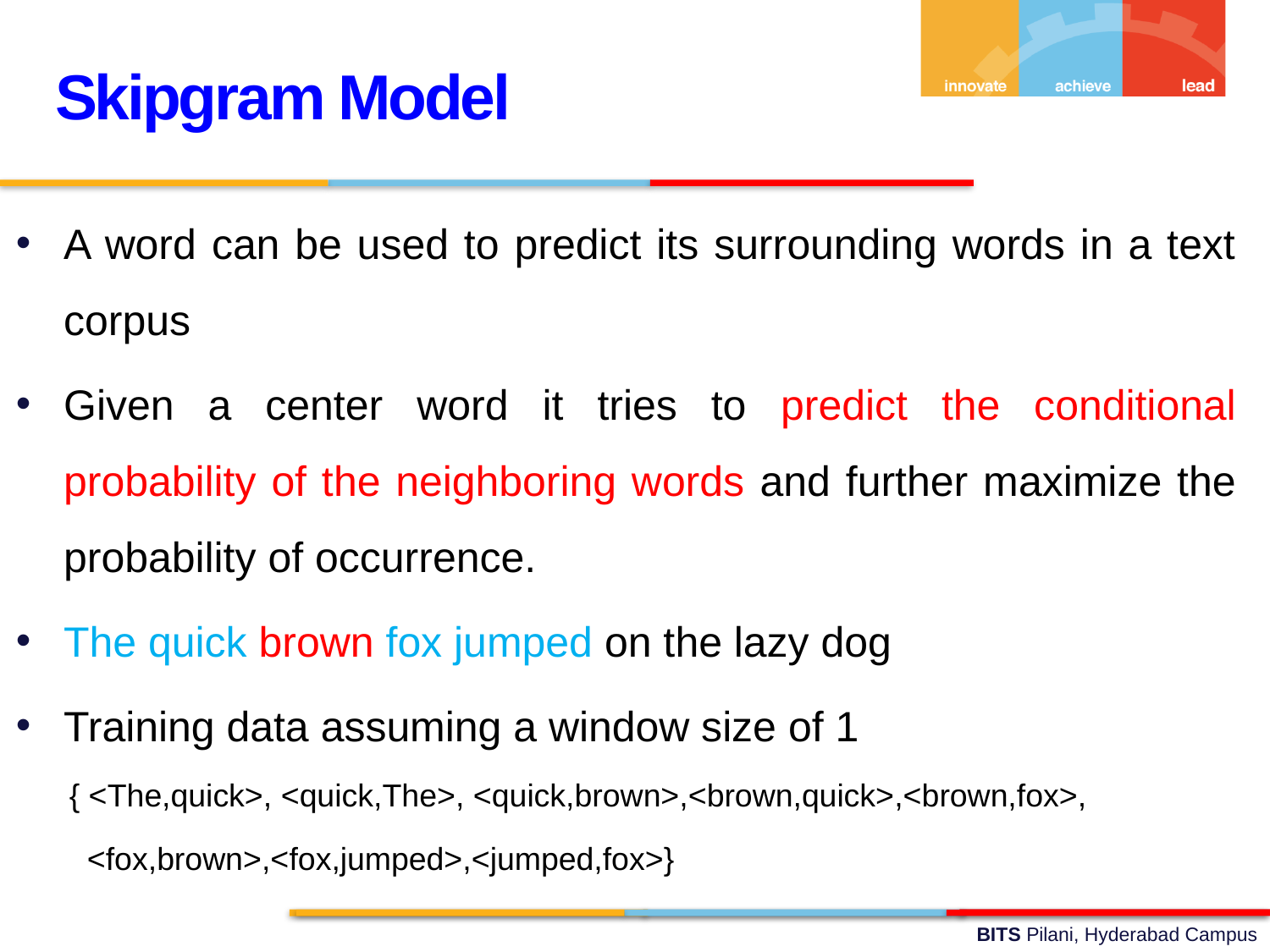

Skipgram Model
A word can be used to predict its surrounding words in a text corpus
Given a center word it tries to predict the conditional probability of the neighboring words and further maximize the probability of occurrence.
The quick brown fox jumped on the lazy dog
Training data assuming a window size of 1
      { <The,quick>, <quick,The>, <quick,brown>,<brown,quick>,<brown,fox>,
        <fox,brown>,<fox,jumped>,<jumped,fox>}